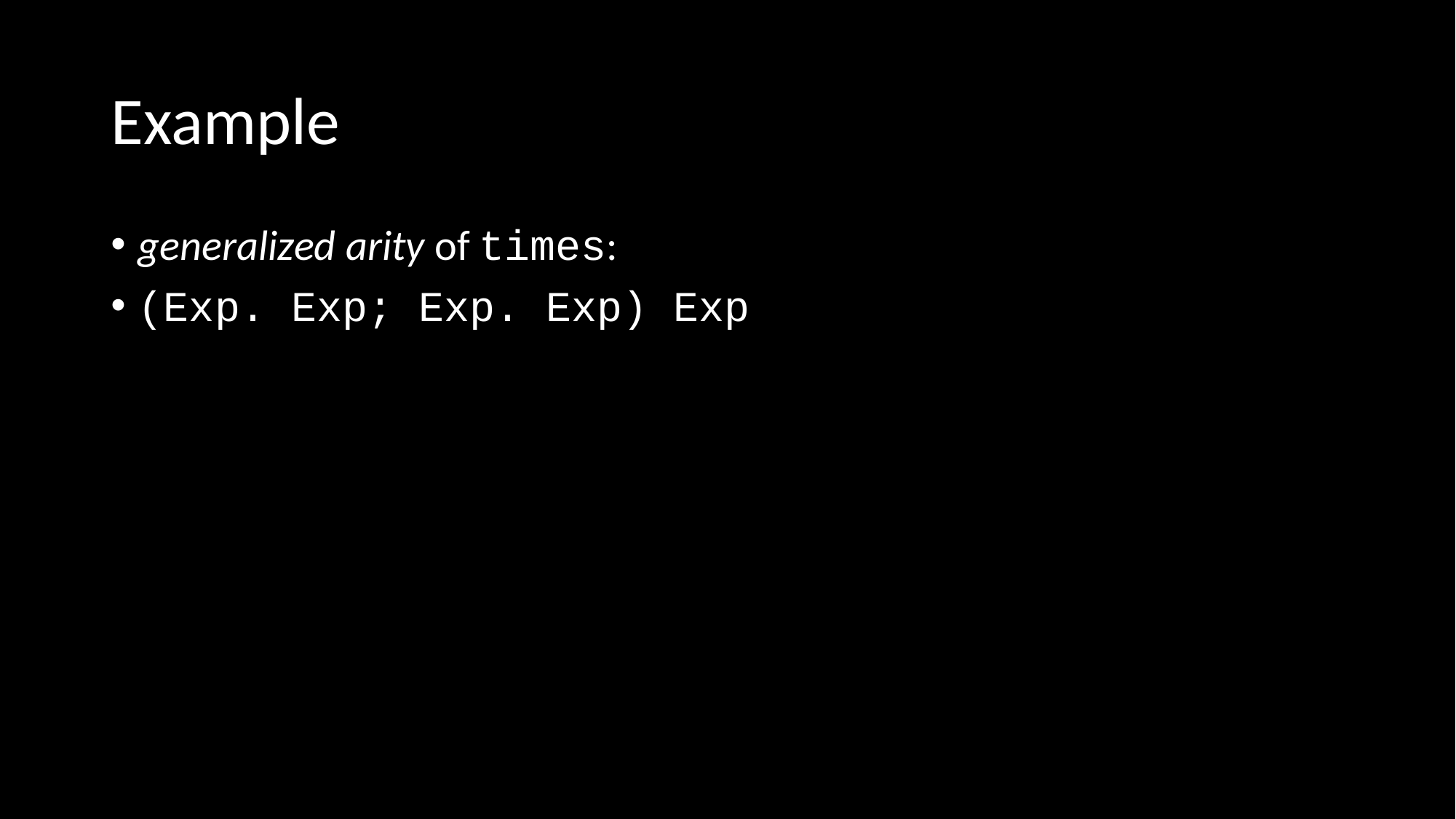

# Example
generalized arity of times:
(Exp. Exp; Exp. Exp) Exp